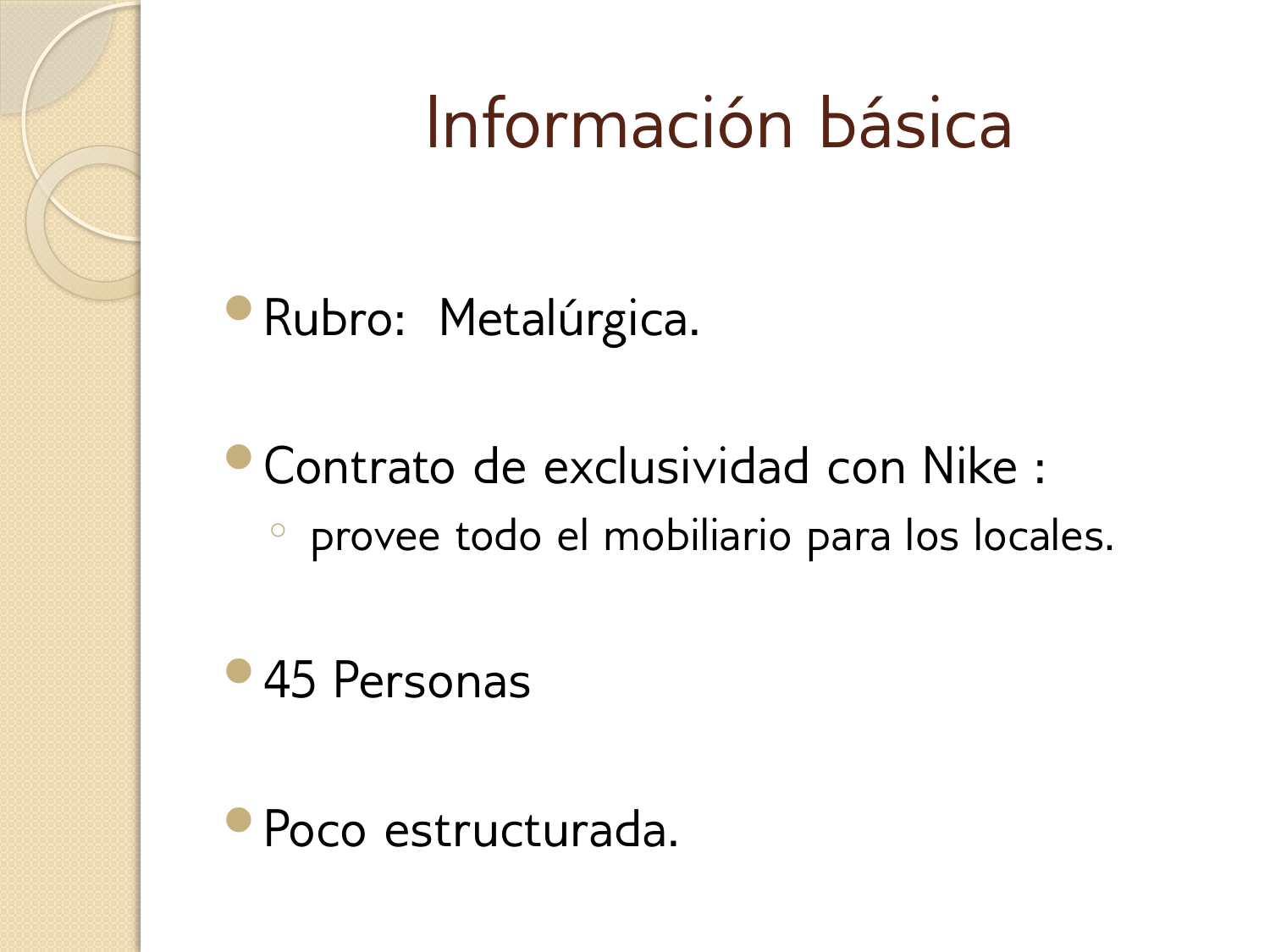

# Información básica

Rubro:  Metalúrgica.

Contrato de exclusividad con Nike :
 provee todo el mobiliario para los locales.

45 Personas

Poco estructurada.